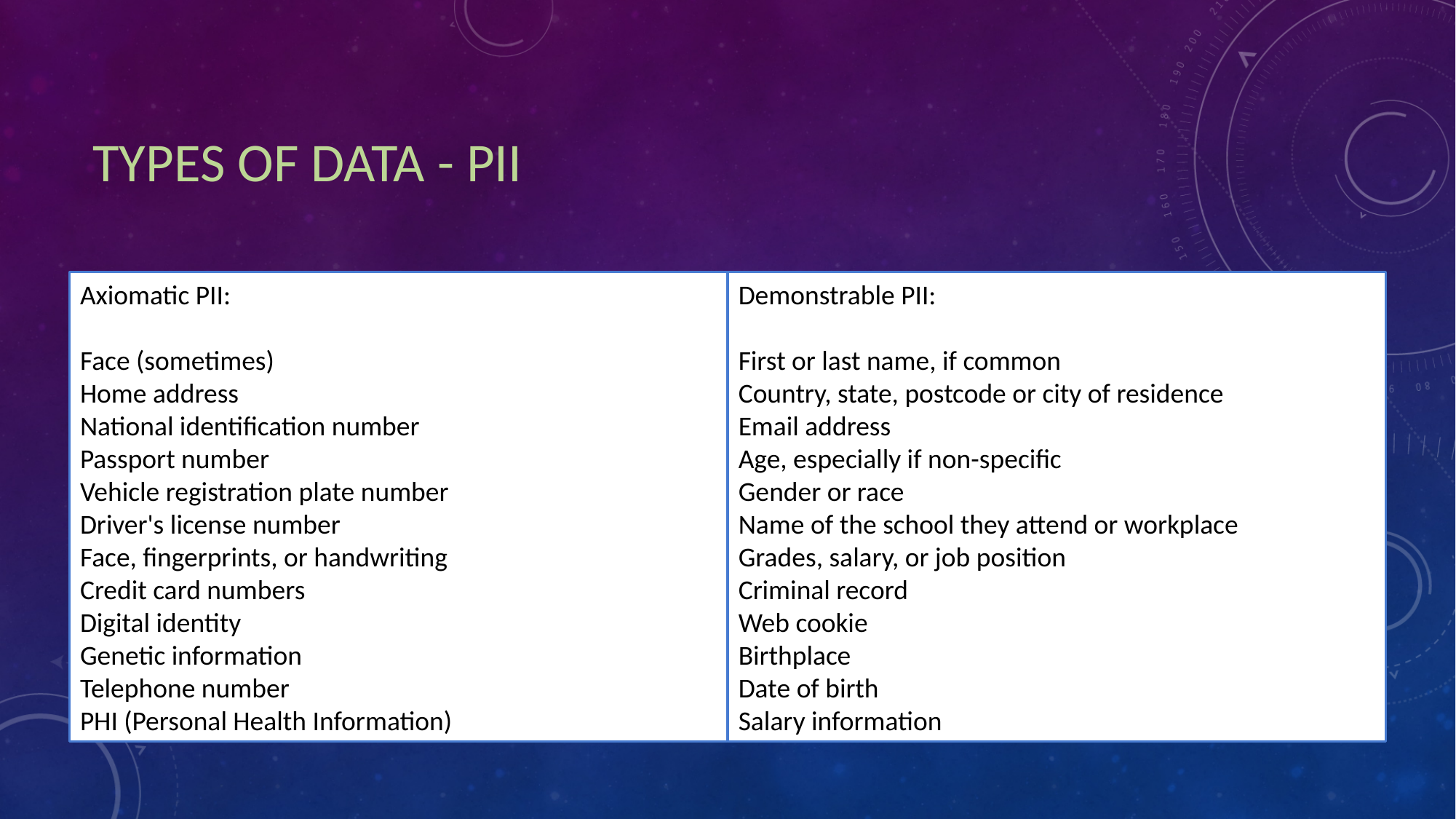

# Types of Data - PII
Axiomatic PII:

Face (sometimes)
Home address
National identification number
Passport number
Vehicle registration plate number
Driver's license number
Face, fingerprints, or handwriting
Credit card numbers
Digital identity
Genetic information
Telephone number
PHI (Personal Health Information)
Demonstrable PII:

First or last name, if common
Country, state, postcode or city of residence
Email address
Age, especially if non-specific
Gender or race
Name of the school they attend or workplace
Grades, salary, or job position
Criminal record
Web cookie
Birthplace
Date of birth
Salary information